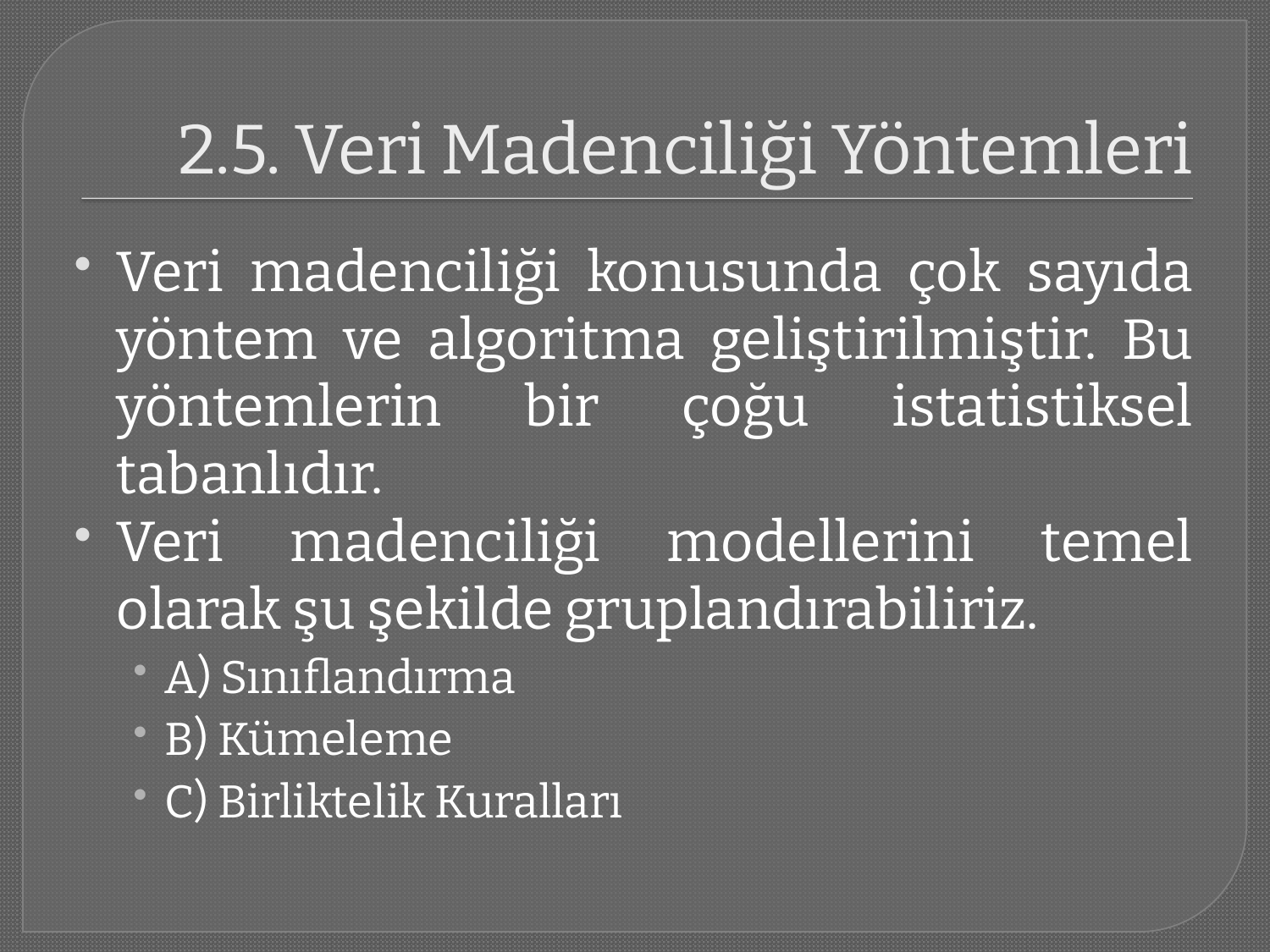

# 2.5. Veri Madenciliği Yöntemleri
Veri madenciliği konusunda çok sayıda yöntem ve algoritma geliştirilmiştir. Bu yöntemlerin bir çoğu istatistiksel tabanlıdır.
Veri madenciliği modellerini temel olarak şu şekilde gruplandırabiliriz.
A) Sınıflandırma
B) Kümeleme
C) Birliktelik Kuralları